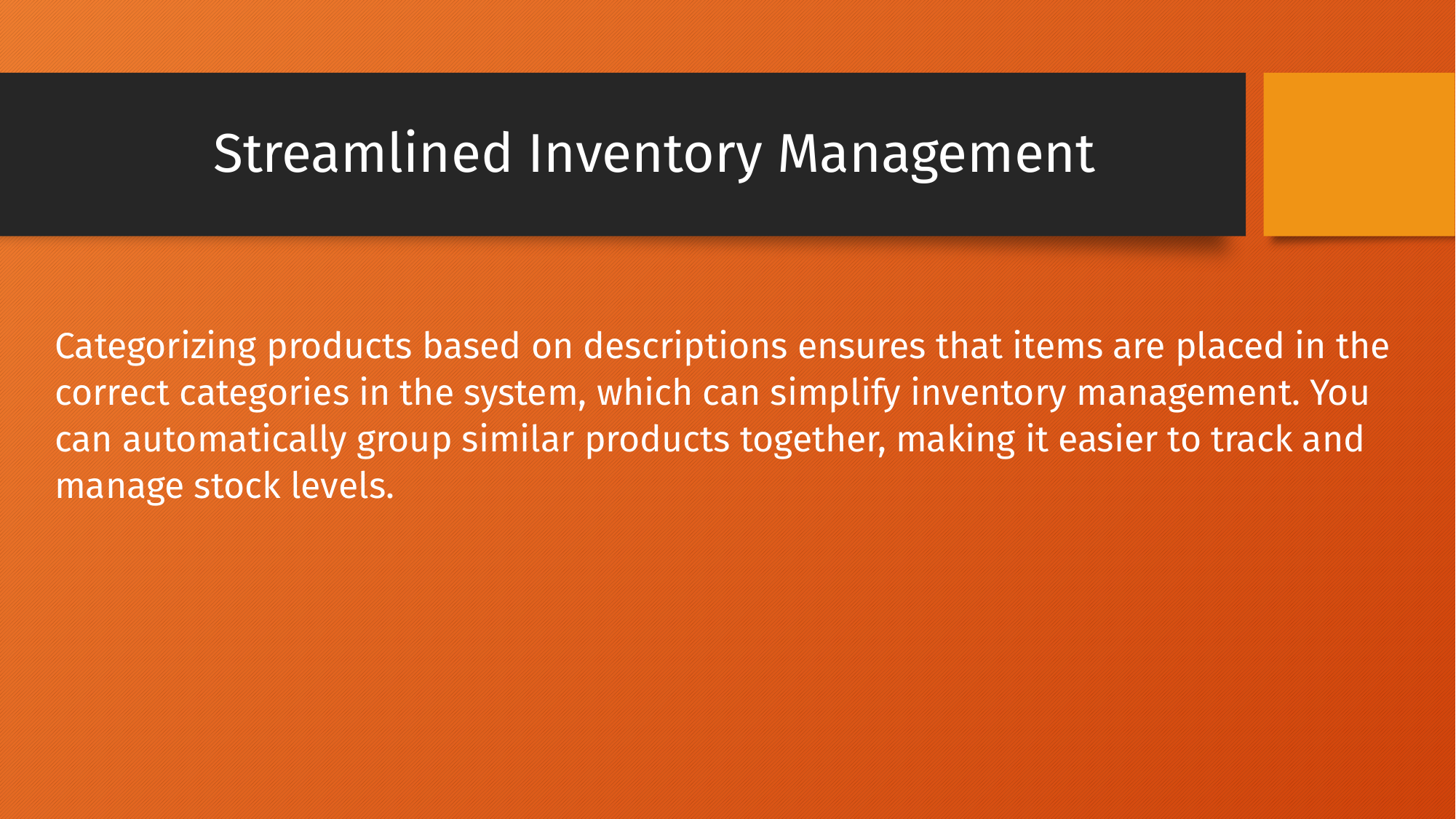

# Streamlined Inventory Management
Categorizing products based on descriptions ensures that items are placed in the correct categories in the system, which can simplify inventory management. You can automatically group similar products together, making it easier to track and manage stock levels.